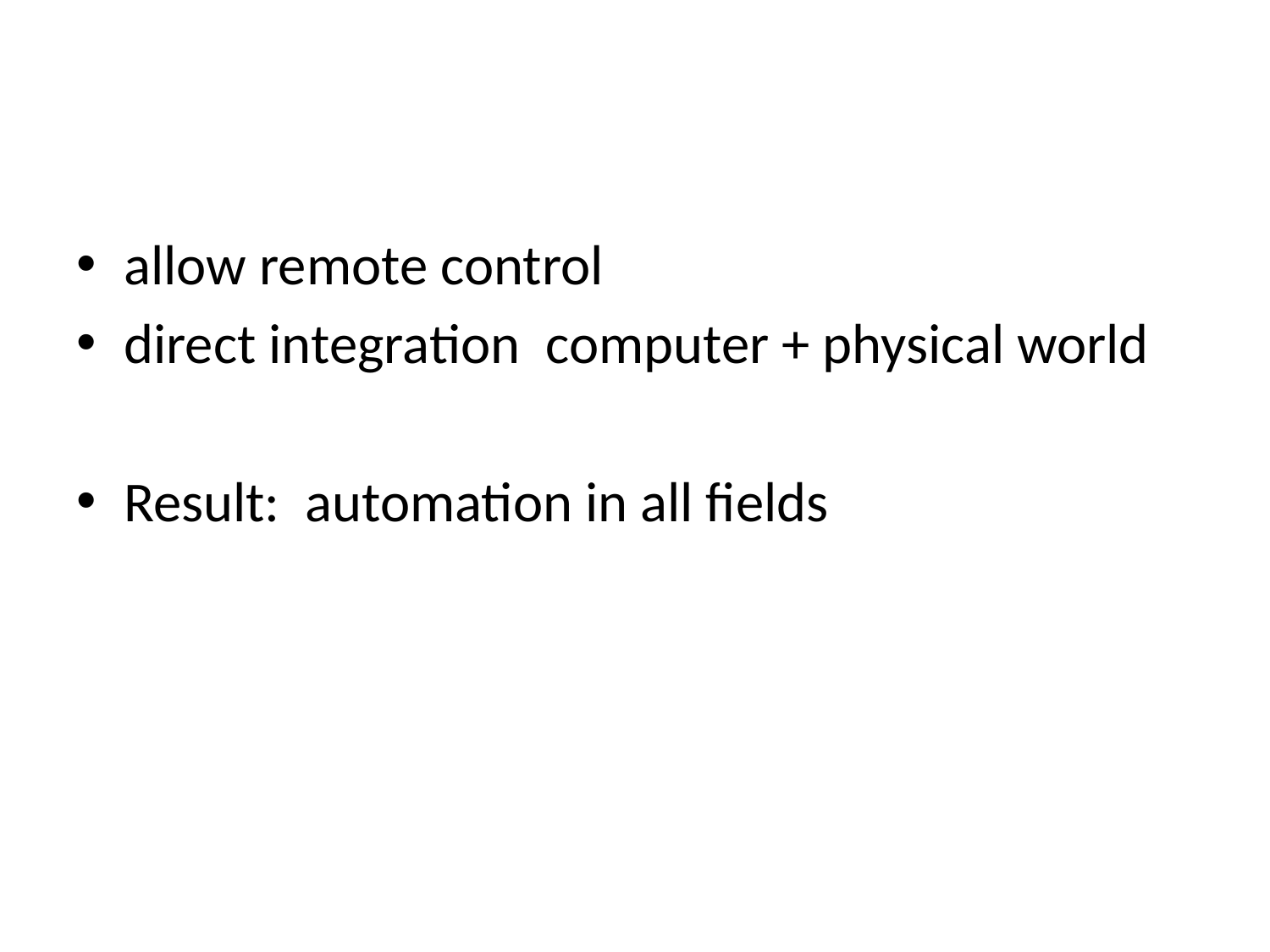

#
allow remote control
direct integration  computer + physical world

Result:  automation in all fields